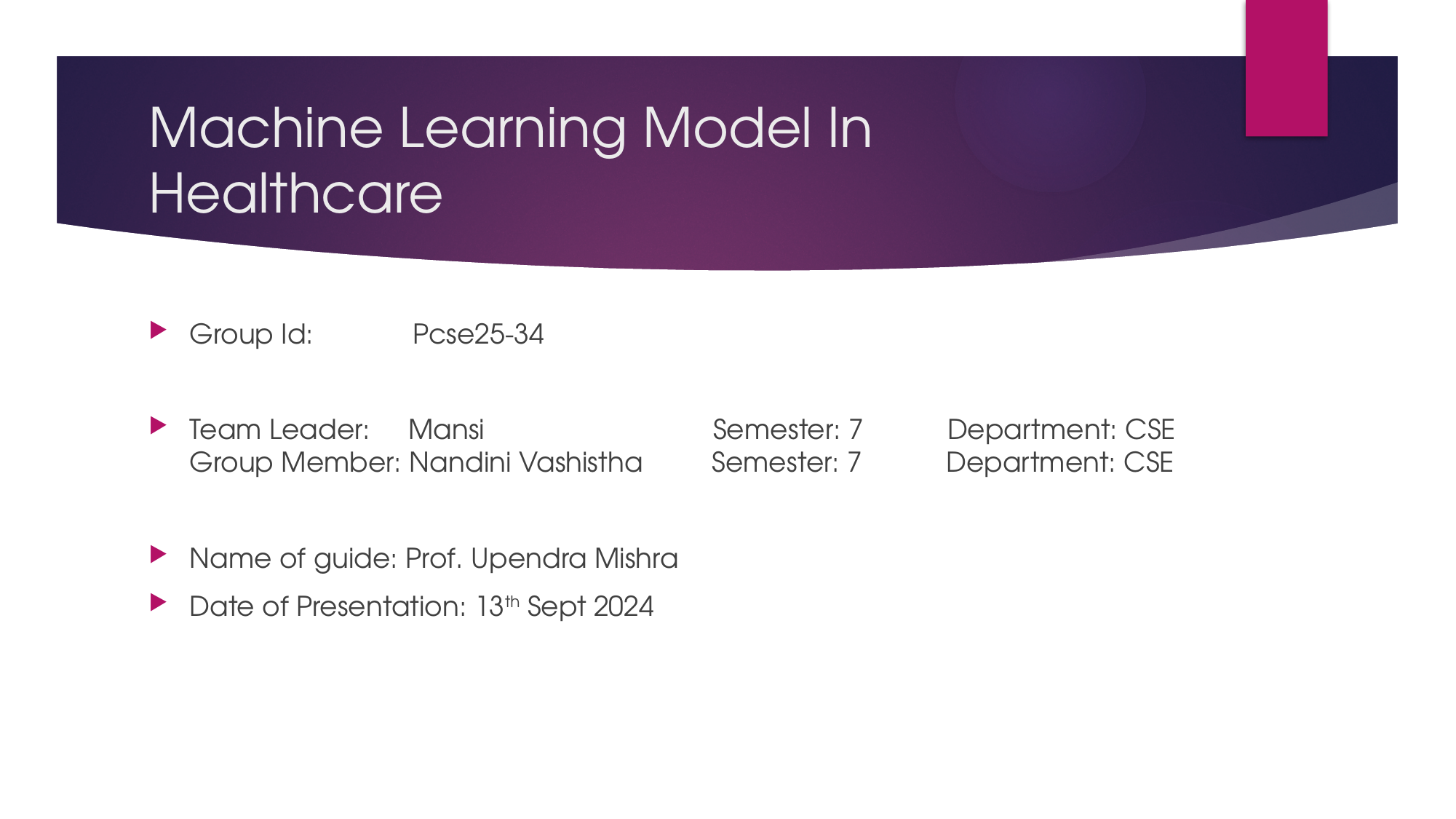

# Machine Learning Model In Healthcare
Group Id:             Pcse25-34

Team Leader:     Mansi                              Semester: 7           Department: CSE
Group Member: Nandini Vashistha         Semester: 7           Department: CSE

Name of guide: Prof. Upendra Mishra
Date of Presentation: 13th Sept 2024